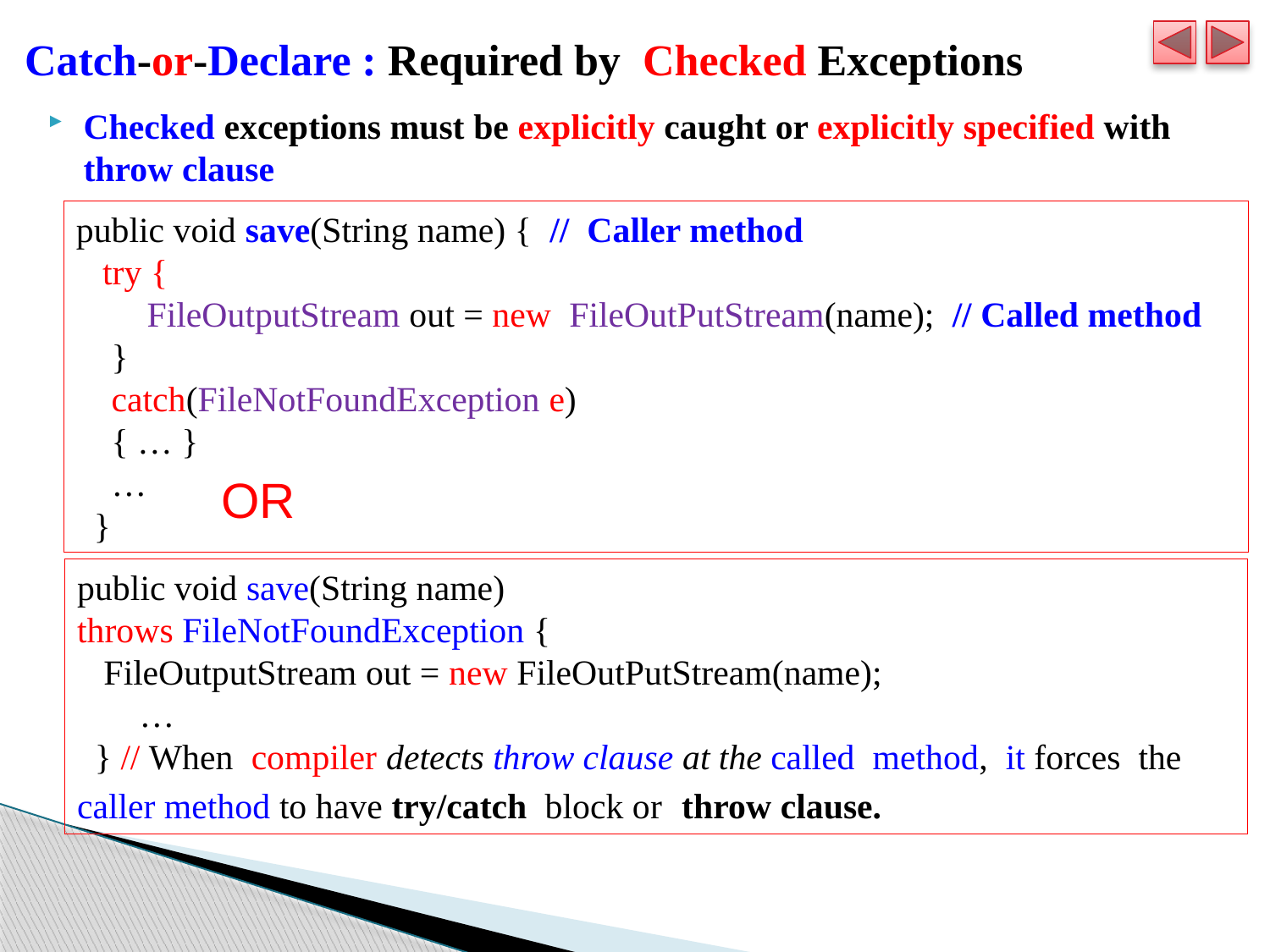

# Catch-or-Declare : Required by  Checked Exceptions
Checked exceptions must be explicitly caught or explicitly specified with throw clause

public void save(String name) {  //  Caller method
   try {
        FileOutputStream out = new  FileOutPutStream(name);  // Called method
    }
    catch(FileNotFoundException e)
    { … }
    …
  }
  OR
public void save(String name)
throws FileNotFoundException {
   FileOutputStream out = new FileOutPutStream(name);
       …
  } // When  compiler detects throw clause at the called  method,  it forces  the caller method to have try/catch  block or  throw clause.